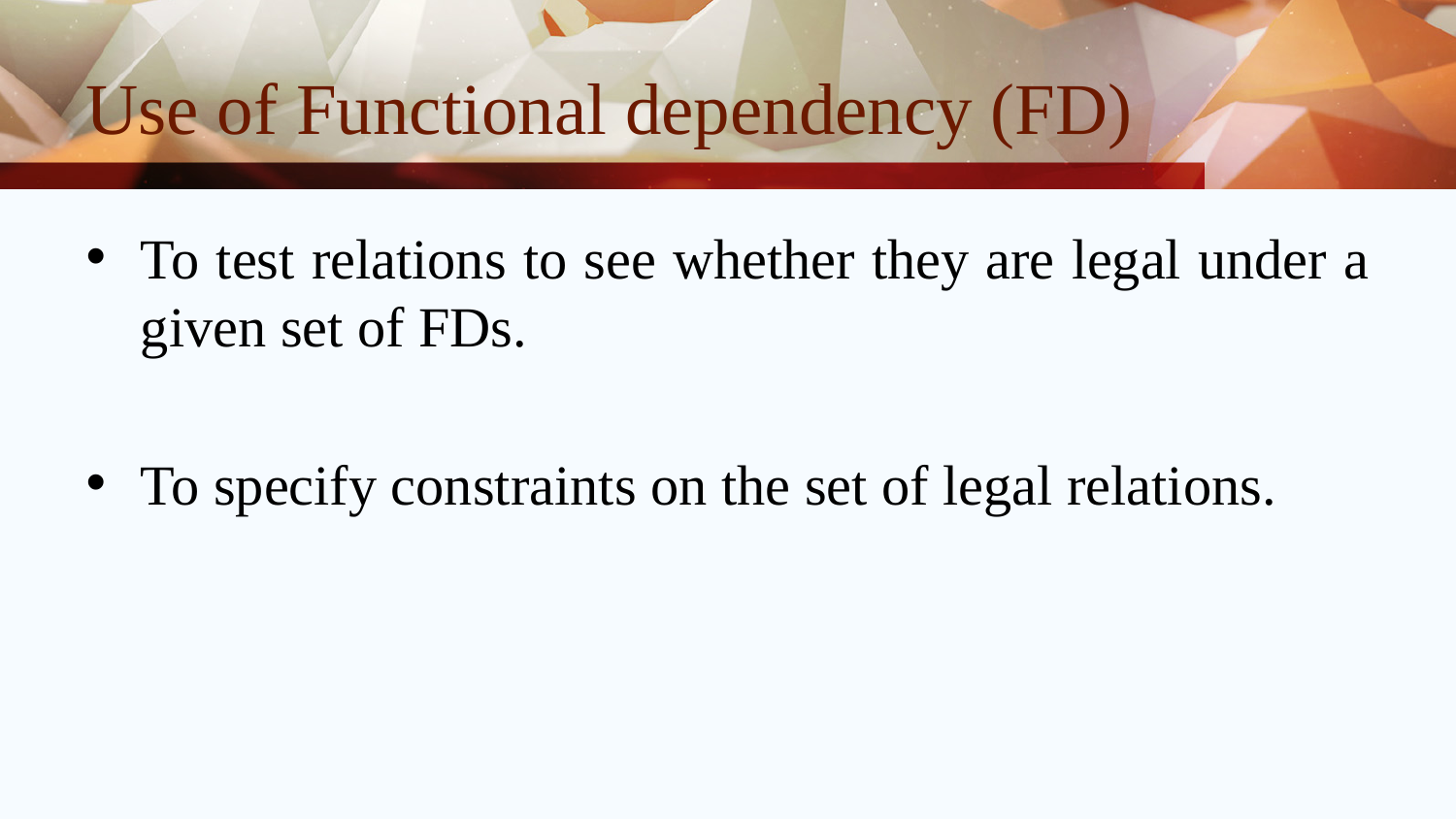

# Use of Functional dependency (FD)
To test relations to see whether they are legal under a given set of FDs.

To specify constraints on the set of legal relations.